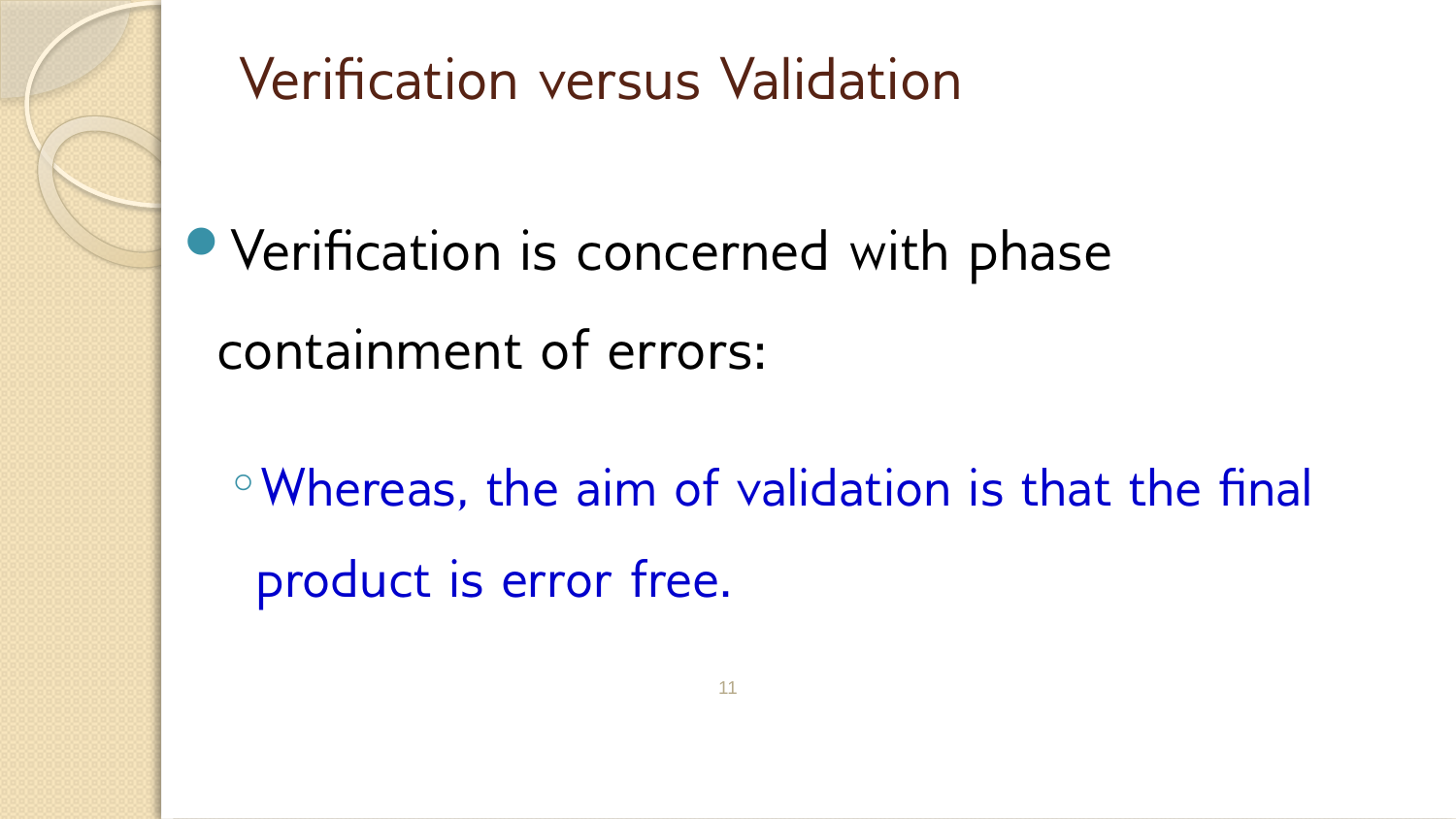

# Verification versus Validation
Verification is concerned with phase containment of errors:
Whereas, the aim of validation is that the final product is error free.
11